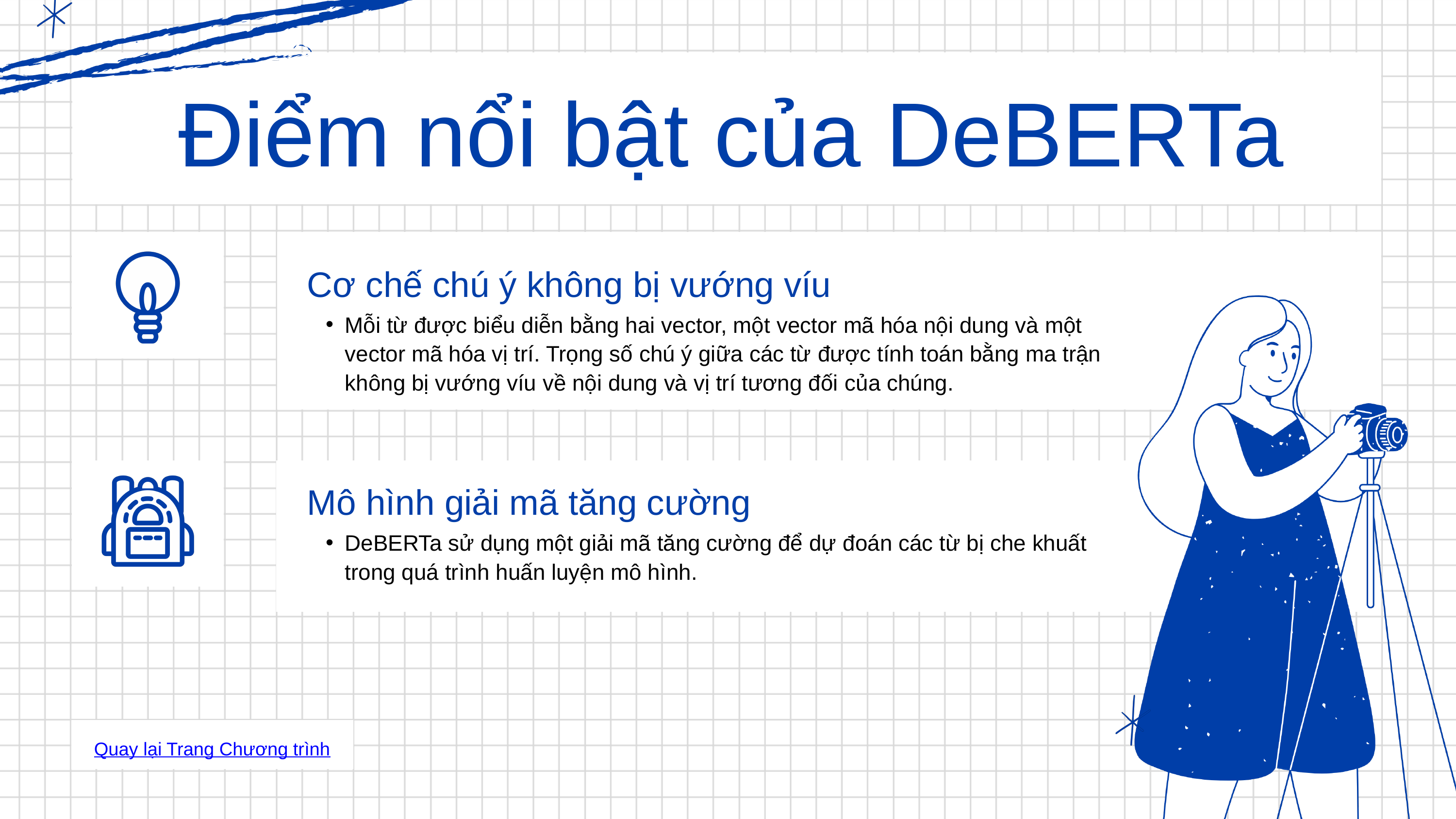

Điểm nổi bật của DeBERTa

Cơ chế chú ý không bị vướng víu
Mỗi từ được biểu diễn bằng hai vector, một vector mã hóa nội dung và một vector mã hóa vị trí. Trọng số chú ý giữa các từ được tính toán bằng ma trận không bị vướng víu về nội dung và vị trí tương đối của chúng.

Mô hình giải mã tăng cường
DeBERTa sử dụng một giải mã tăng cường để dự đoán các từ bị che khuất trong quá trình huấn luyện mô hình.

Quay lại Trang Chương trình